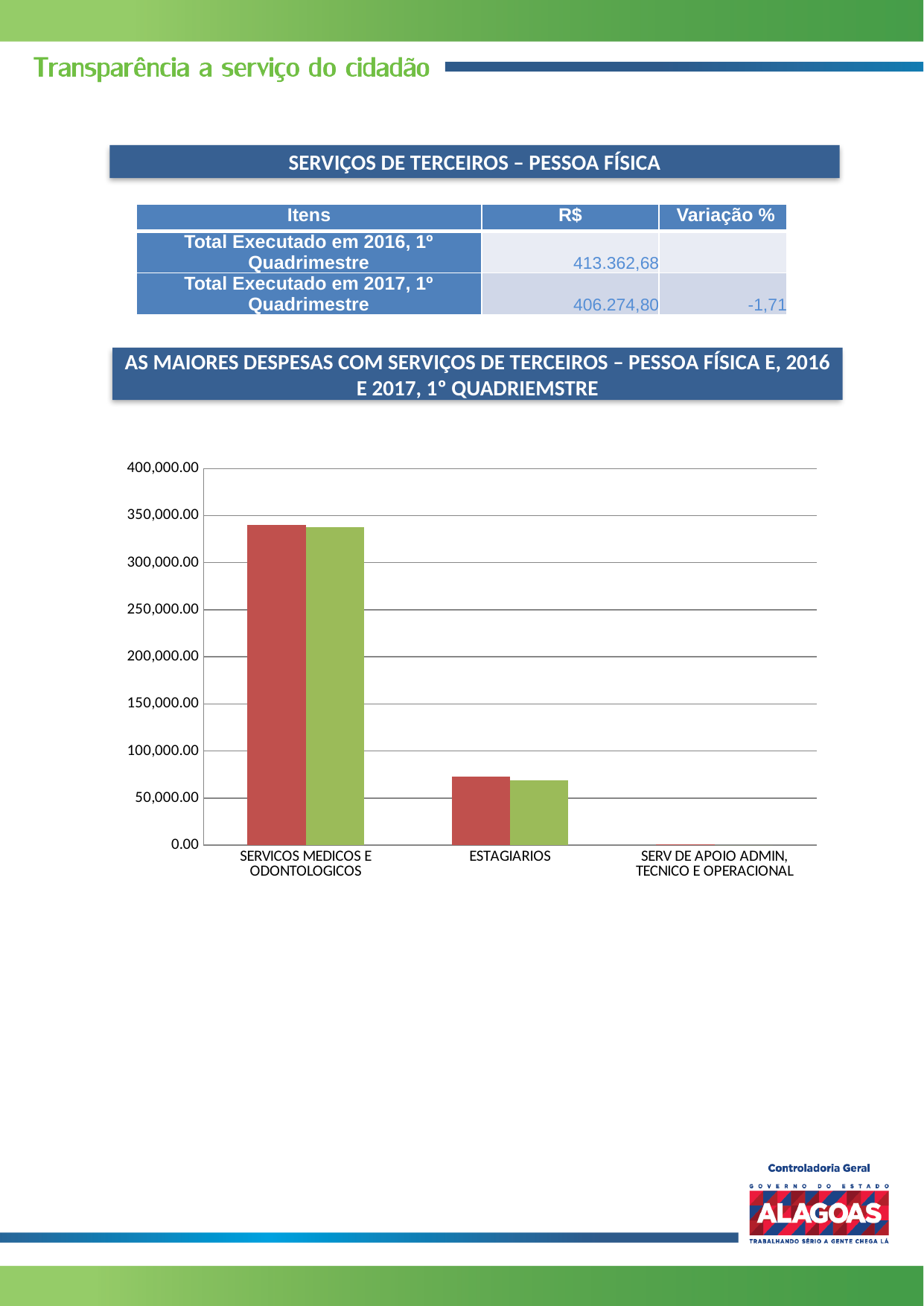

SERVIÇOS DE TERCEIROS – PESSOA FÍSICA
| Itens | R$ | Variação % |
| --- | --- | --- |
| Total Executado em 2016, 1º Quadrimestre | 413.362,68 |  |
| Total Executado em 2017, 1º Quadrimestre | 406.274,80 | -1,71 |
AS MAIORES DESPESAS COM SERVIÇOS DE TERCEIROS – PESSOA FÍSICA E, 2016 E 2017, 1º QUADRIEMSTRE

### Chart

| Category |  |  |
|---|---|---|
| SERVICOS MEDICOS E ODONTOLOGICOS | 340269.88 | 337641.37 |
| ESTAGIARIOS | 72647.8 | 68633.43 |
| SERV DE APOIO ADMIN, TECNICO E OPERACIONAL | 445.0 | 0.0 |